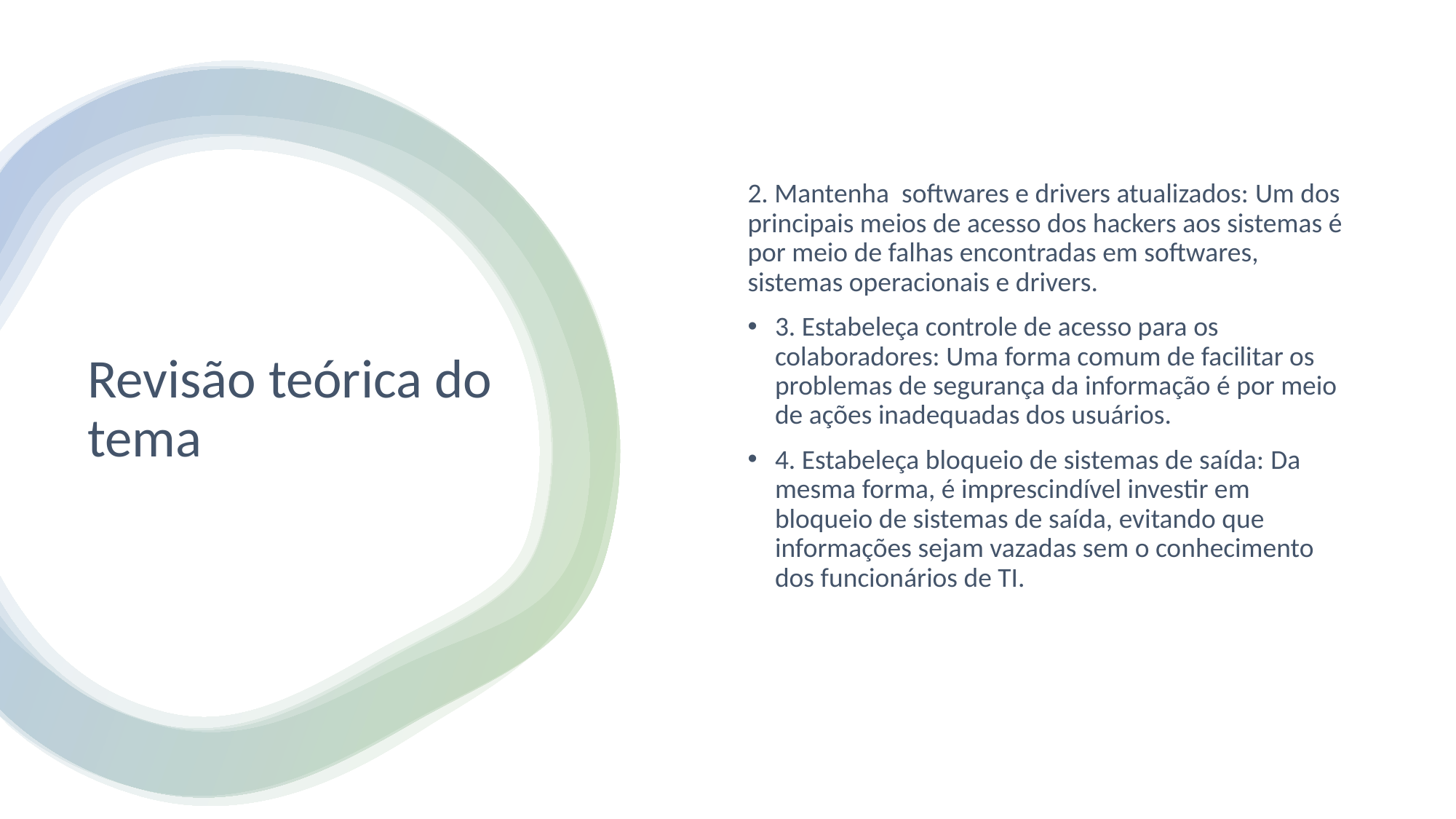

2. Mantenha  softwares e drivers atualizados: Um dos principais meios de acesso dos hackers aos sistemas é por meio de falhas encontradas em softwares, sistemas operacionais e drivers.
3. Estabeleça controle de acesso para os colaboradores: Uma forma comum de facilitar os problemas de segurança da informação é por meio de ações inadequadas dos usuários.
4. Estabeleça bloqueio de sistemas de saída: Da mesma forma, é imprescindível investir em bloqueio de sistemas de saída, evitando que informações sejam vazadas sem o conhecimento dos funcionários de TI.

# Revisão teórica do tema